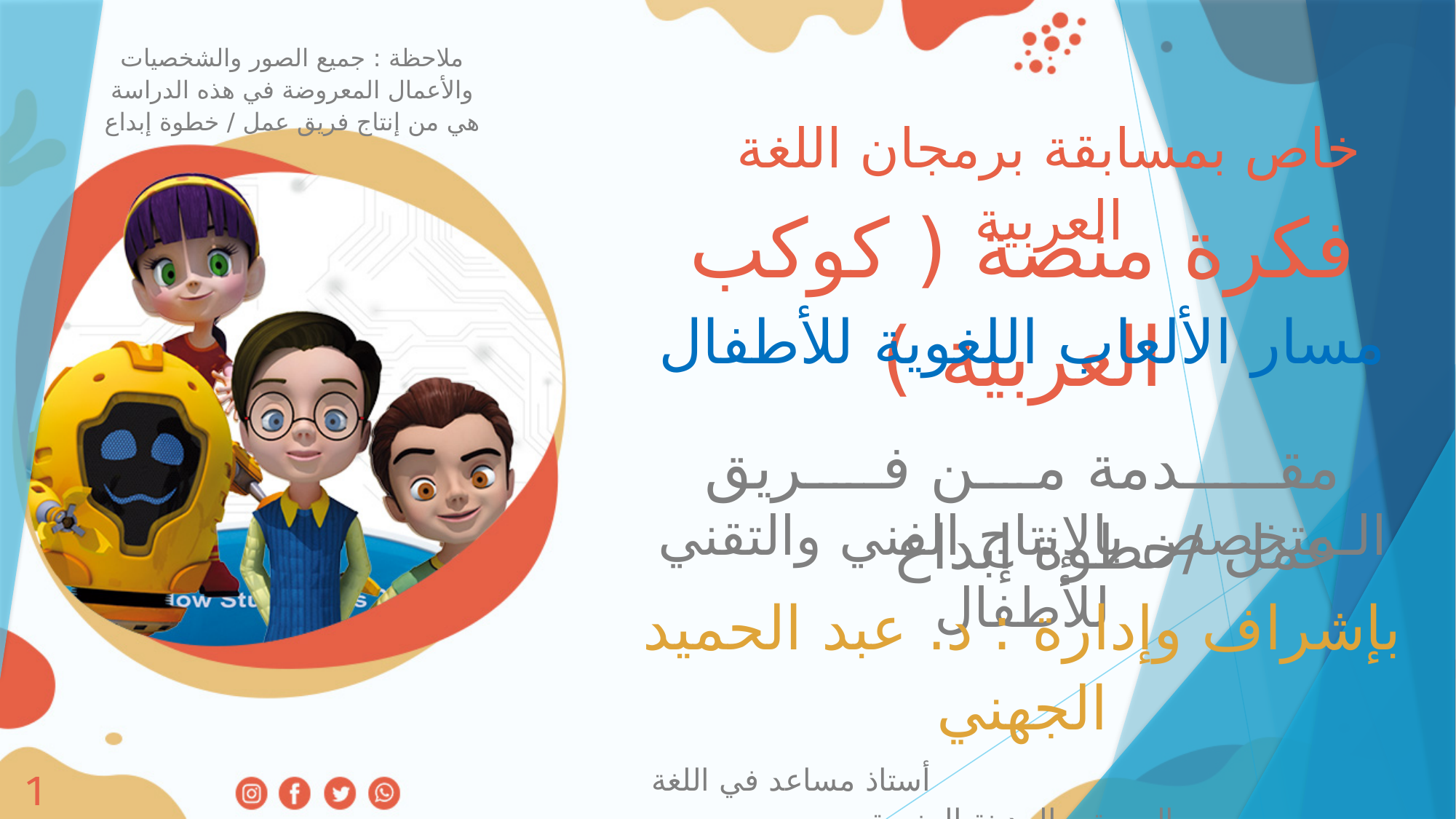

ملاحظة : جميع الصور والشخصيات والأعمال المعروضة في هذه الدراسة هي من إنتاج فريق عمل / خطوة إبداع
خاص بمسابقة برمجان اللغة العربية
فكرة منصة ( كوكب العربية )
مسار الألعاب اللغوية للأطفال
مقــدمة من فـريق عمل /خطوة إبداع
الـمتخصص بالإنتاج الفني والتقني للأطفال

بإشراف وإدارة : د. عبد الحميد الجهني
                                                     أستاذ مساعد في اللغة العربية – المدينة المنورة

1